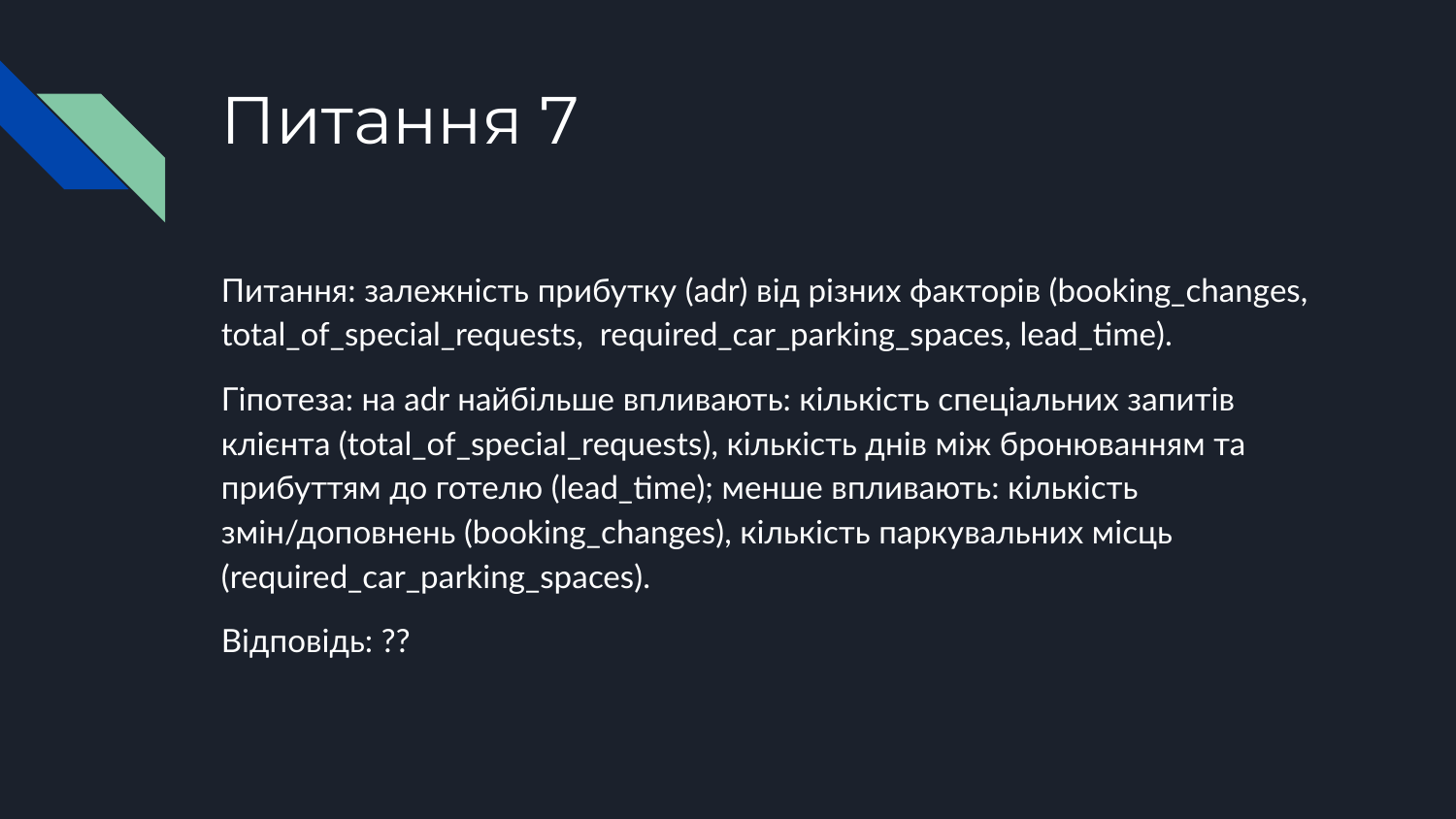

# Питання 7
Питання: залежність прибутку (adr) від різних факторів (booking_changes, total_of_special_requests,  required_car_parking_spaces, lead_time).
Гіпотеза: на adr найбільше впливають: кількість спеціальних запитів клієнта (total_of_special_requests), кількість днів між бронюванням та прибуттям до готелю (lead_time); менше впливають: кількість змін/доповнень (booking_changes), кількість паркувальних місць (required_car_parking_spaces).
Відповідь: ??